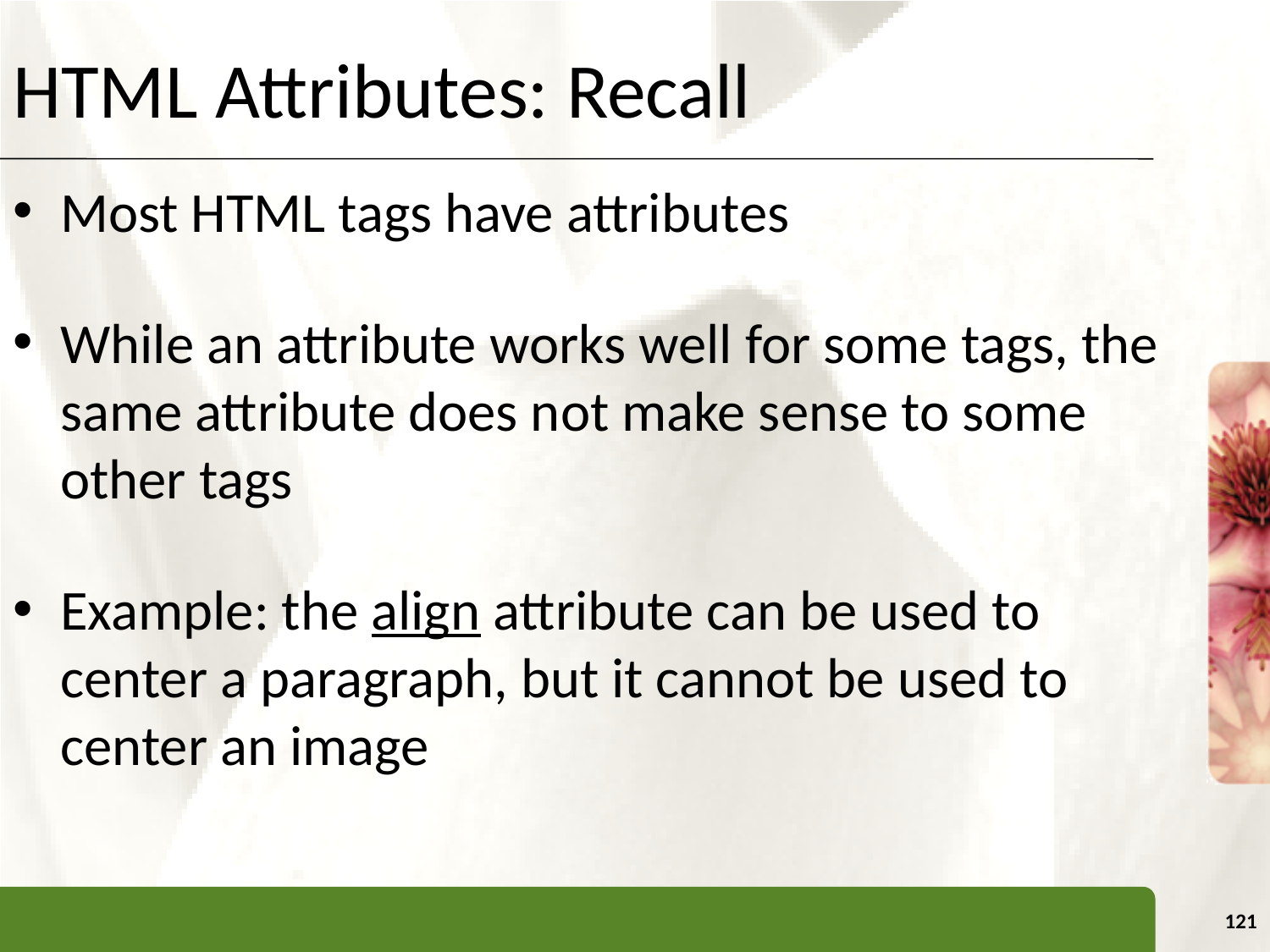

HTML Attributes: Recall
Most HTML tags have attributes
While an attribute works well for some tags, the same attribute does not make sense to some other tags
Example: the align attribute can be used to center a paragraph, but it cannot be used to center an image
121